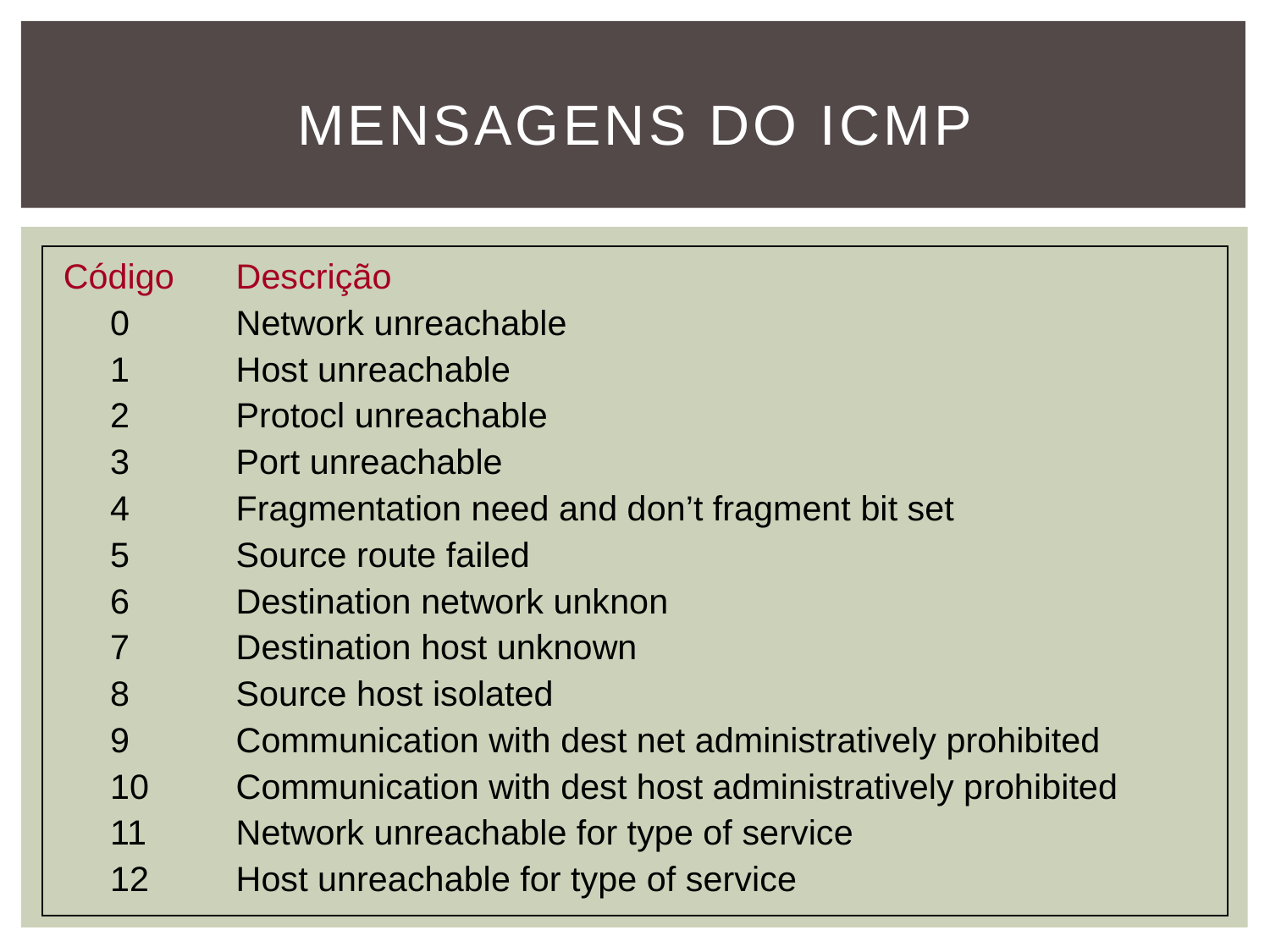

# MENSAGENS DO ICMP
Código 		Descrição
	0 		Network unreachable
	1 		Host unreachable
	2		Protocl unreachable
	3 		Port unreachable
	4 		Fragmentation need and don’t fragment bit set
	5		Source route failed
	6 		Destination network unknon
	7 		Destination host unknown
	8 		Source host isolated
	9 		Communication with dest net administratively prohibited
	10 		Communication with dest host administratively prohibited
	11 		Network unreachable for type of service
	12 		Host unreachable for type of service